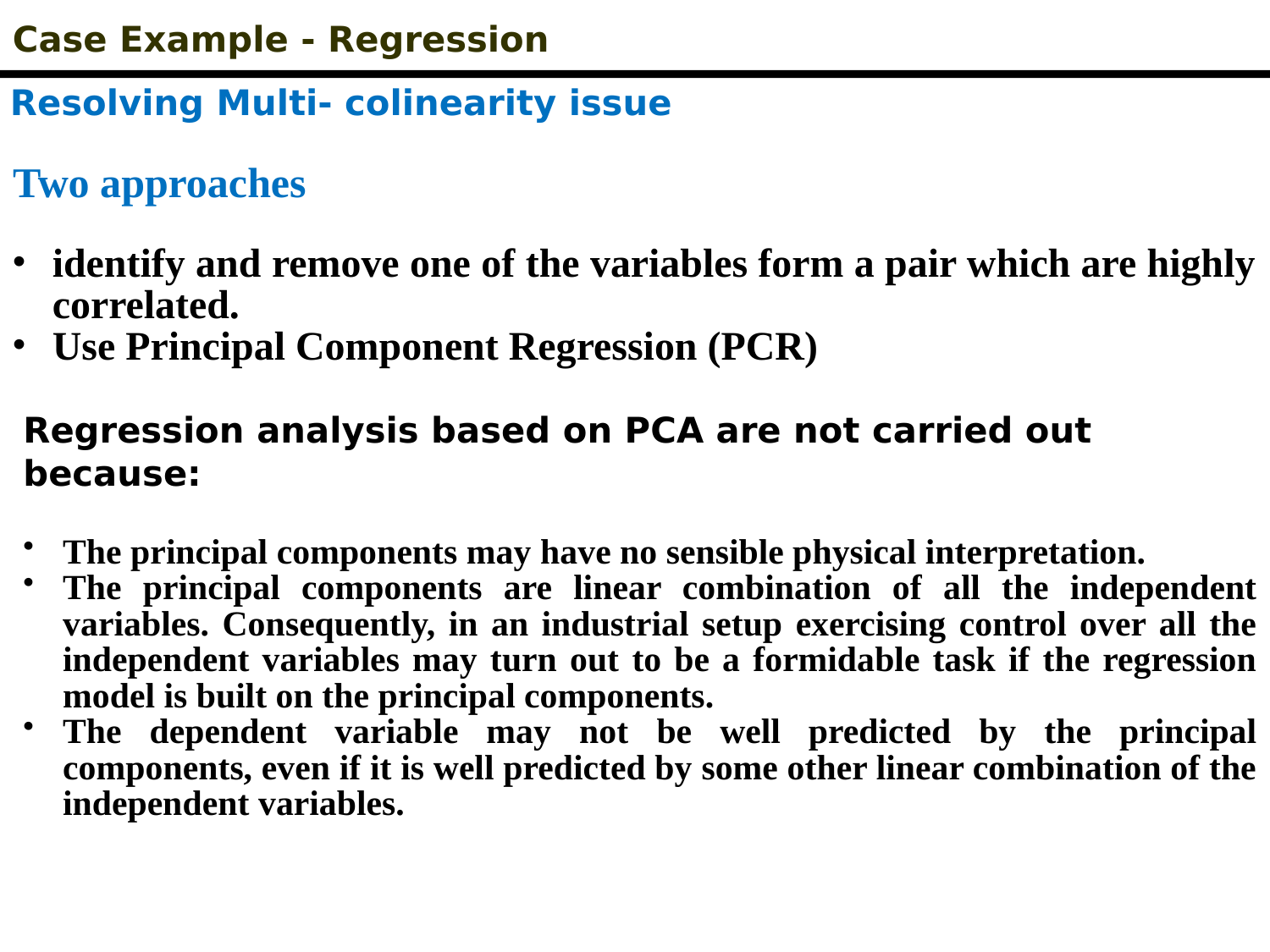

Case Example - Regression

Resolving Multi- colinearity issue
Two approaches

identify and remove one of the variables form a pair which are highly correlated.
Use Principal Component Regression (PCR)
Regression analysis based on PCA are not carried out because:

The principal components may have no sensible physical interpretation.
The principal components are linear combination of all the independent variables. Consequently, in an industrial setup exercising control over all the independent variables may turn out to be a formidable task if the regression model is built on the principal components.
The dependent variable may not be well predicted by the principal components, even if it is well predicted by some other linear combination of the independent variables.